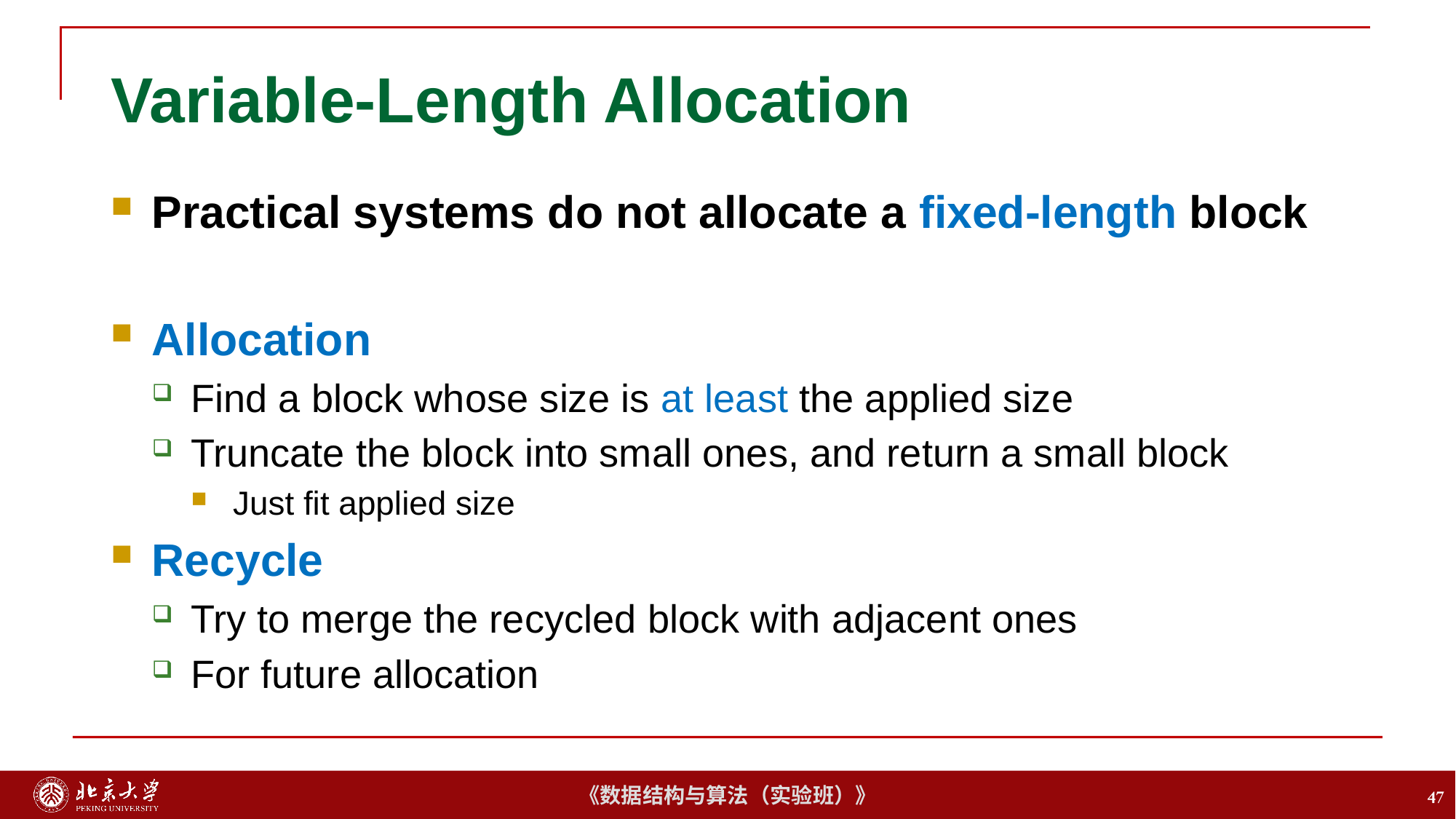

# Variable-Length Allocation
Practical systems do not allocate a fixed-length block

Allocation
Find a block whose size is at least the applied size
Truncate the block into small ones, and return a small block
Just fit applied size
Recycle
Try to merge the recycled block with adjacent ones
For future allocation
47